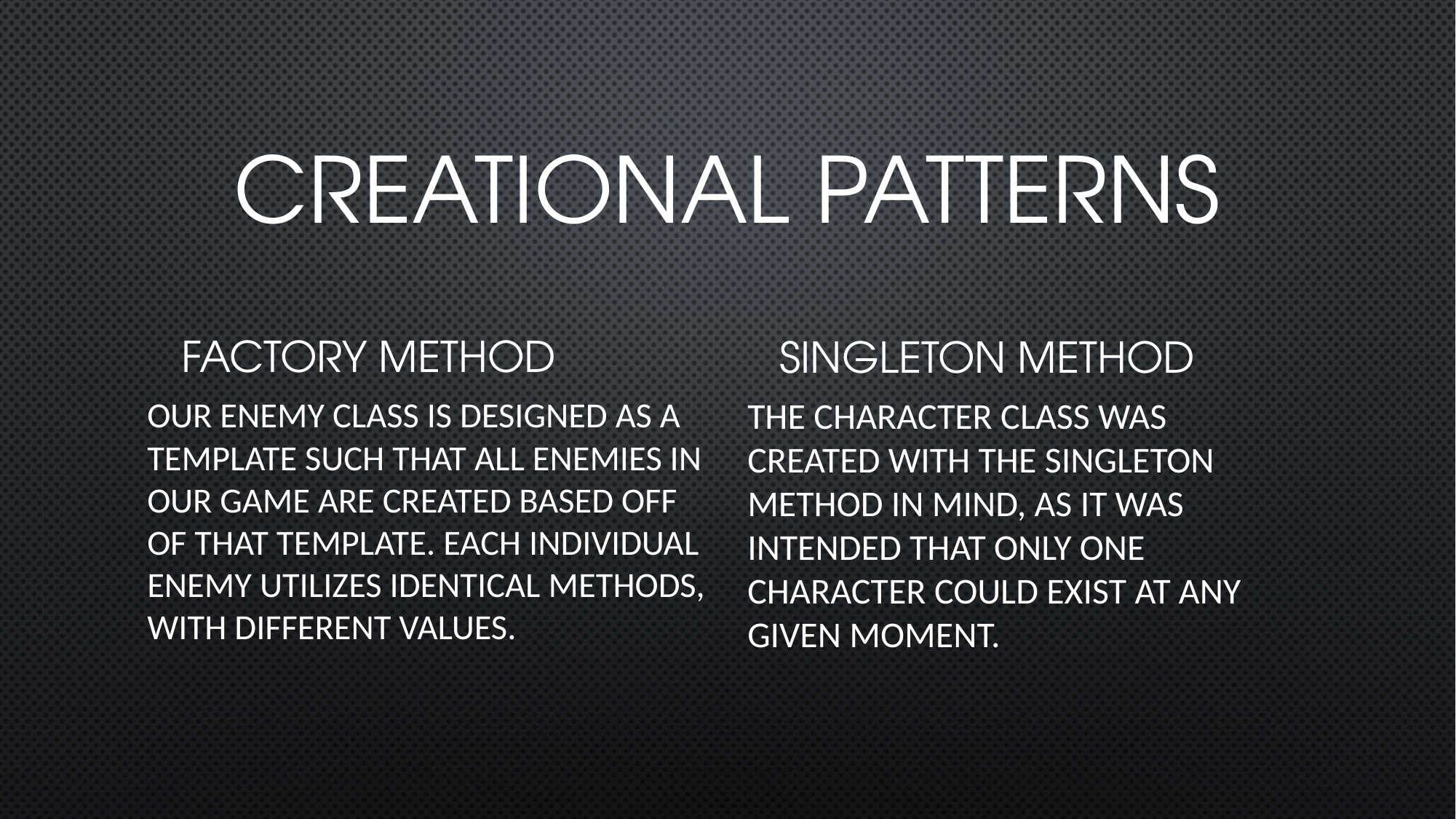

# CREATIONAL PATTERNS
Factory Method
Singleton method
Our enemy class is designed as a template such that all enemies in our game are created based off of that template. Each individual enemy utilizes identical methods, with different values.
The character class was created with the Singleton method in mind, as it was intended that only one character could exist at any given moment.